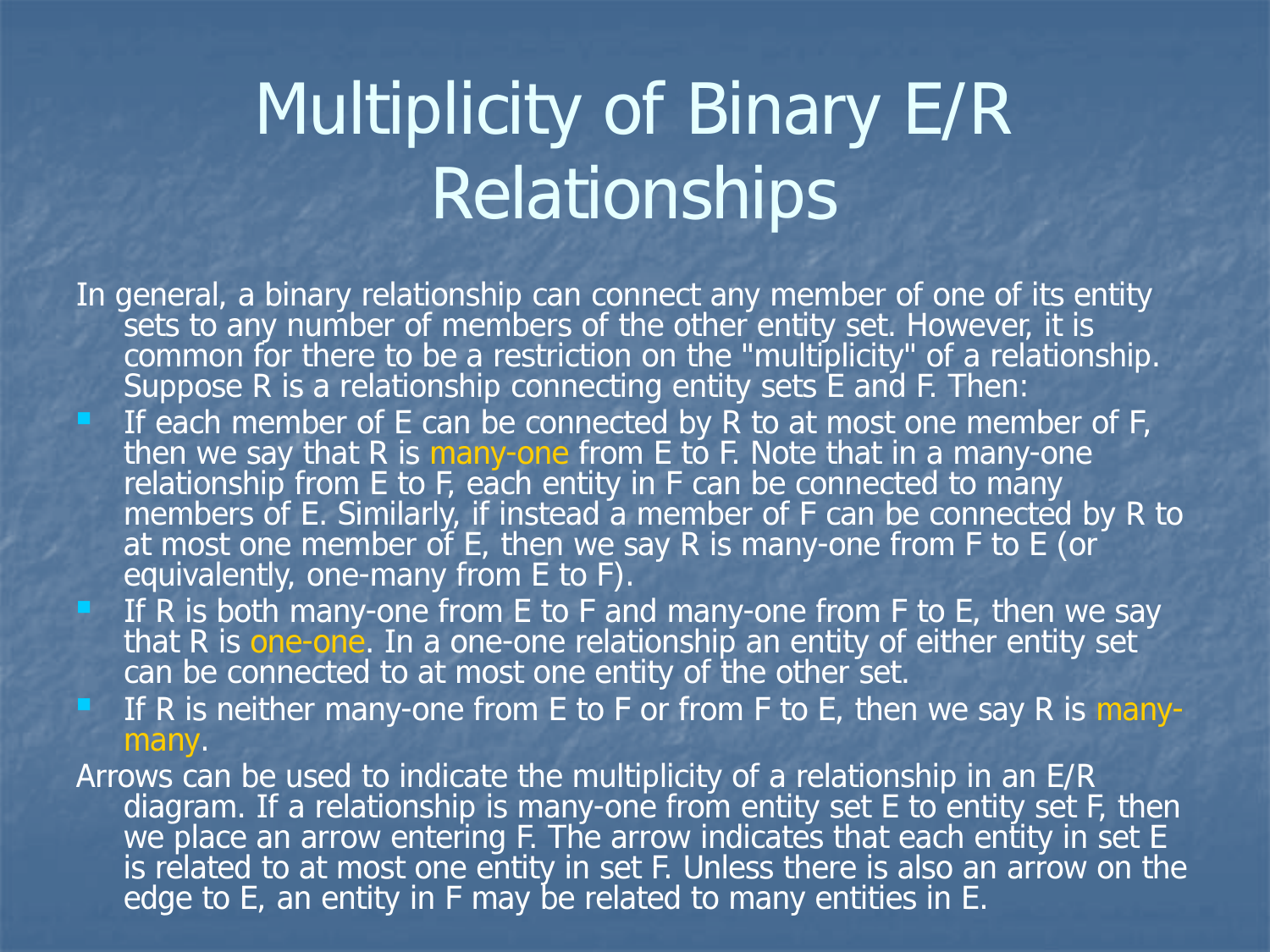

# Multiplicity of Binary E/R Relationships
In general, a binary relationship can connect any member of one of its entity sets to any number of members of the other entity set. However, it is common for there to be a restriction on the "multiplicity" of a relationship. Suppose R is a relationship connecting entity sets E and F. Then:
If each member of E can be connected by R to at most one member of F, then we say that R is many-one from E to F. Note that in a many-one relationship from E to F, each entity in F can be connected to many members of E. Similarly, if instead a member of F can be connected by R to at most one member of E, then we say R is many-one from F to E (or equivalently, one-many from E to F).
If R is both many-one from E to F and many-one from F to E, then we say that R is one-one. In a one-one relationship an entity of either entity set can be connected to at most one entity of the other set.
If R is neither many-one from E to F or from F to E, then we say R is many-many.
Arrows can be used to indicate the multiplicity of a relationship in an E/R diagram. If a relationship is many-one from entity set E to entity set F, then we place an arrow entering F. The arrow indicates that each entity in set E is related to at most one entity in set F. Unless there is also an arrow on the edge to E, an entity in F may be related to many entities in E.